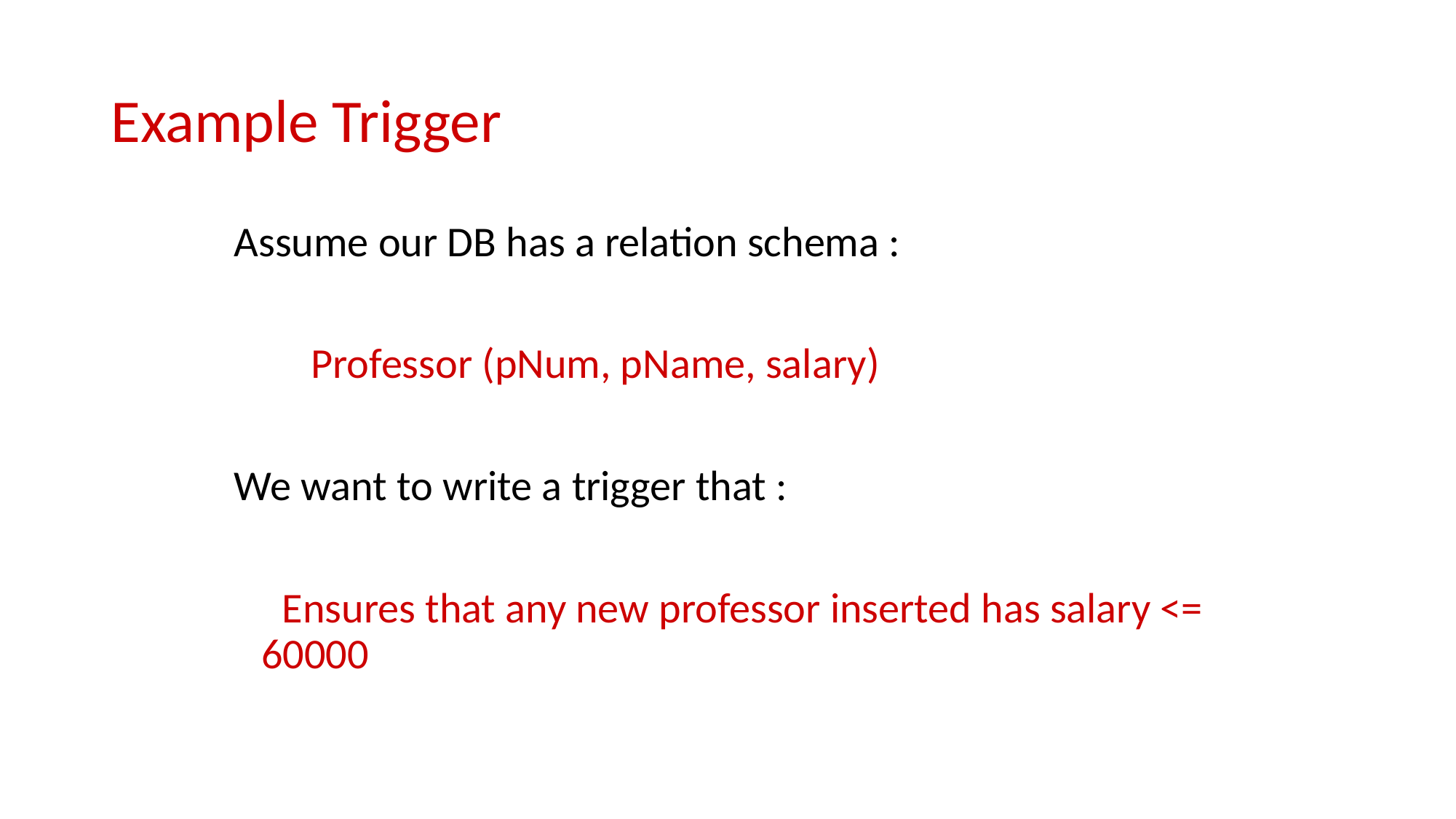

# Example Trigger
Assume our DB has a relation schema :

        Professor (pNum, pName, salary)

We want to write a trigger that :

     Ensures that any new professor inserted has salary <= 60000